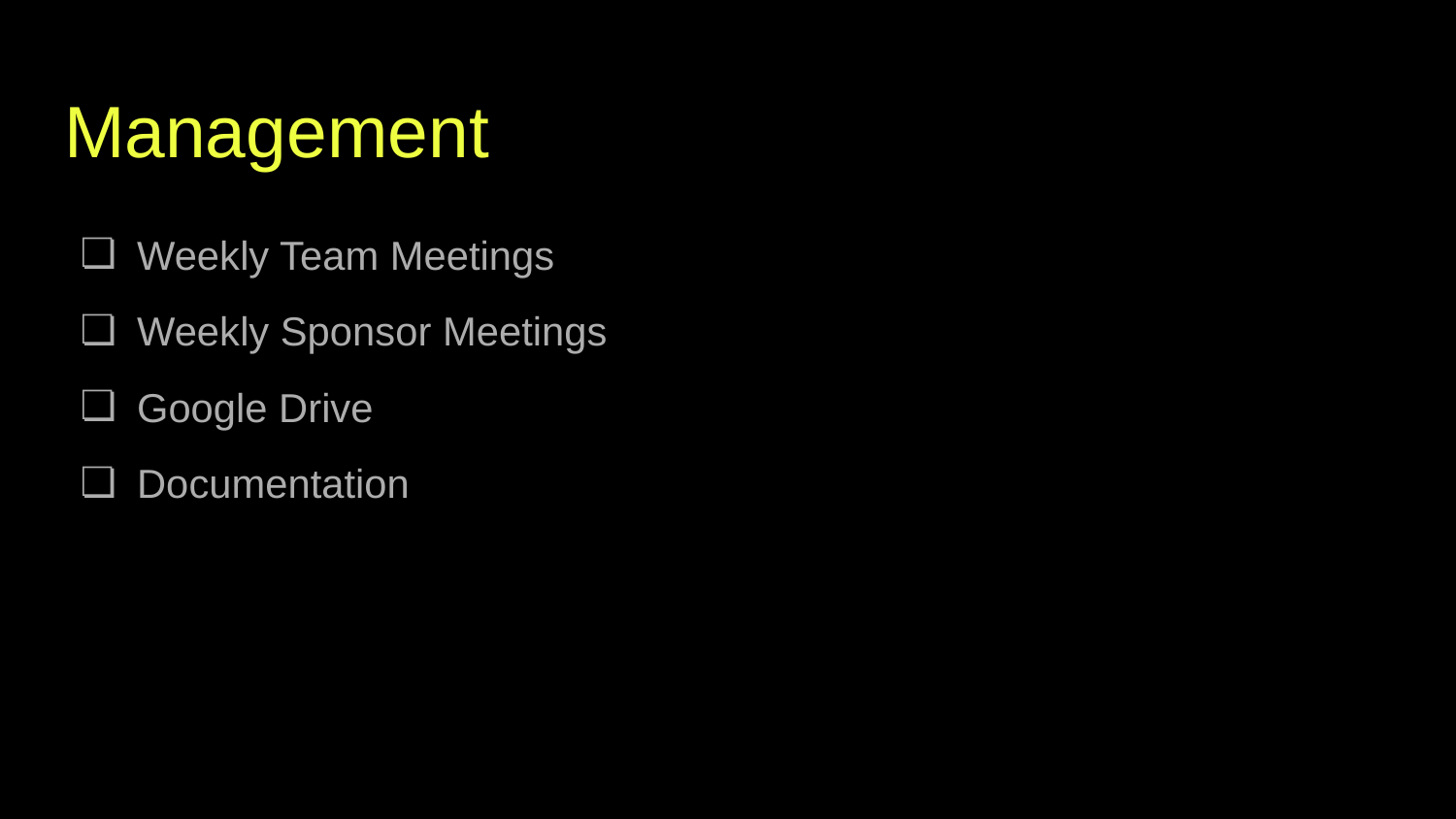

# Management
Weekly Team Meetings
Weekly Sponsor Meetings
Google Drive
Documentation